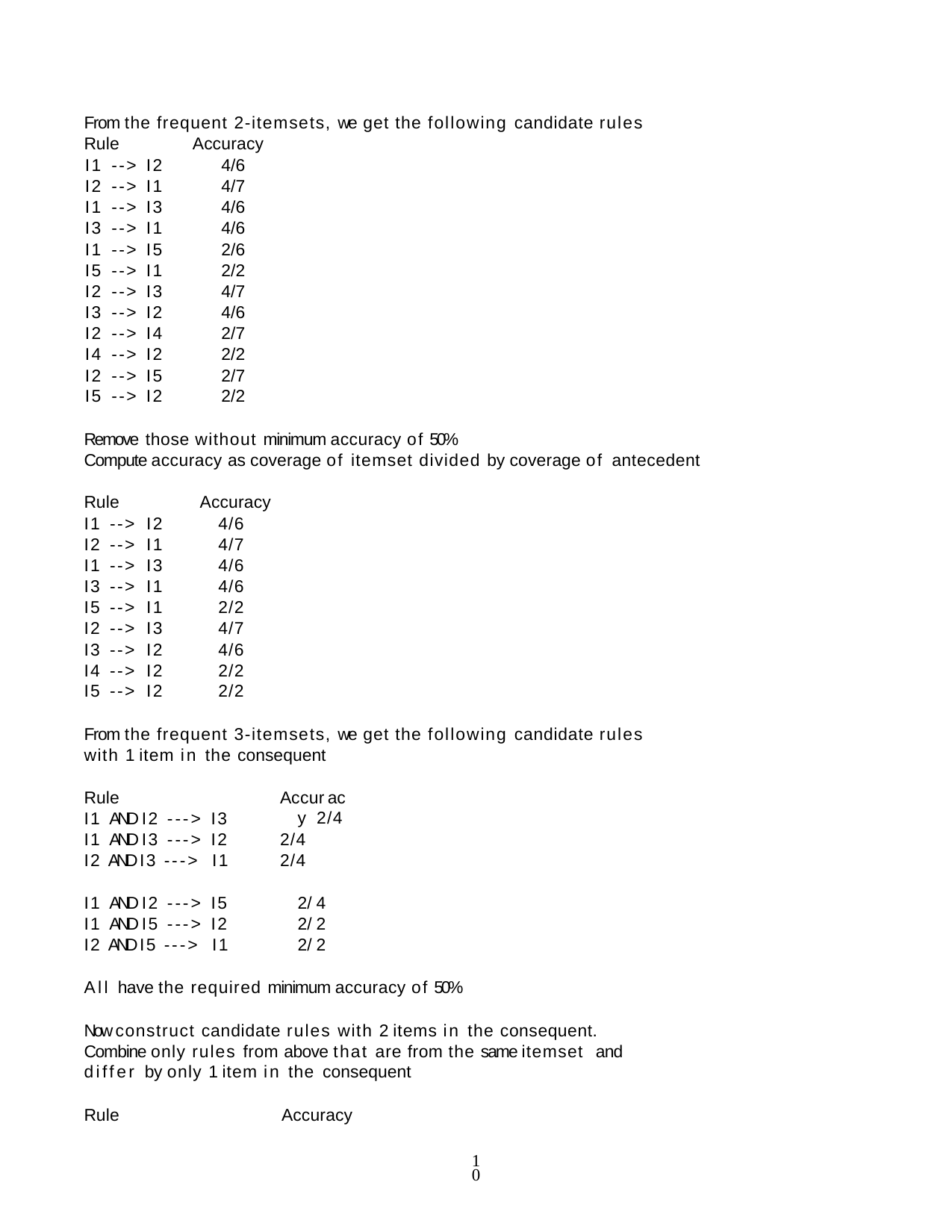

From the frequent 2-itemsets, we get the following candidate rules  Rule	Accuracy
| I1 | --> | I2 | 4/6 |
| --- | --- | --- | --- |
| I2 | --> | I1 | 4/7 |
| I1 | --> | I3 | 4/6 |
| I3 | --> | I1 | 4/6 |
| I1 | --> | I5 | 2/6 |
| I5 | --> | I1 | 2/2 |
| I2 | --> | I3 | 4/7 |
| I3 | --> | I2 | 4/6 |
| I2 | --> | I4 | 2/7 |
| I4 | --> | I2 | 2/2 |
| I2 | --> | I5 | 2/7 |
| I5 | --> | I2 | 2/2 |
Remove those without minimum accuracy of 50%
Compute accuracy as coverage of itemset divided by coverage of antecedent
| Rule |  | Accuracy |
| --- | --- | --- |
| I1 --> | I2 | 4/6 |
| I2 --> | I1 | 4/7 |
| I1 --> | I3 | 4/6 |
| I3 --> | I1 | 4/6 |
| I5 --> | I1 | 2/2 |
| I2 --> | I3 | 4/7 |
| I3 --> | I2 | 4/6 |
| I4 --> | I2 | 2/2 |
| I5 --> | I2 | 2/2 |
From the frequent 3-itemsets, we get the following candidate rules  with 1 item in the consequent
Rule
I1 AND I2 ---> I3  I1 AND I3 ---> I2  I2 AND I3 ---> I1
Accuracy  2/4
2/4
2/4
I1 AND I2 ---> I5  I1 AND I5 ---> I2  I2 AND I5 ---> I1
2/4
2/2
2/2
All have the required minimum accuracy of 50%

Now construct candidate rules with 2 items in the consequent.  Combine only rules from above that are from the same itemset  and differ by only 1 item in the consequent

Rule	Accuracy
10